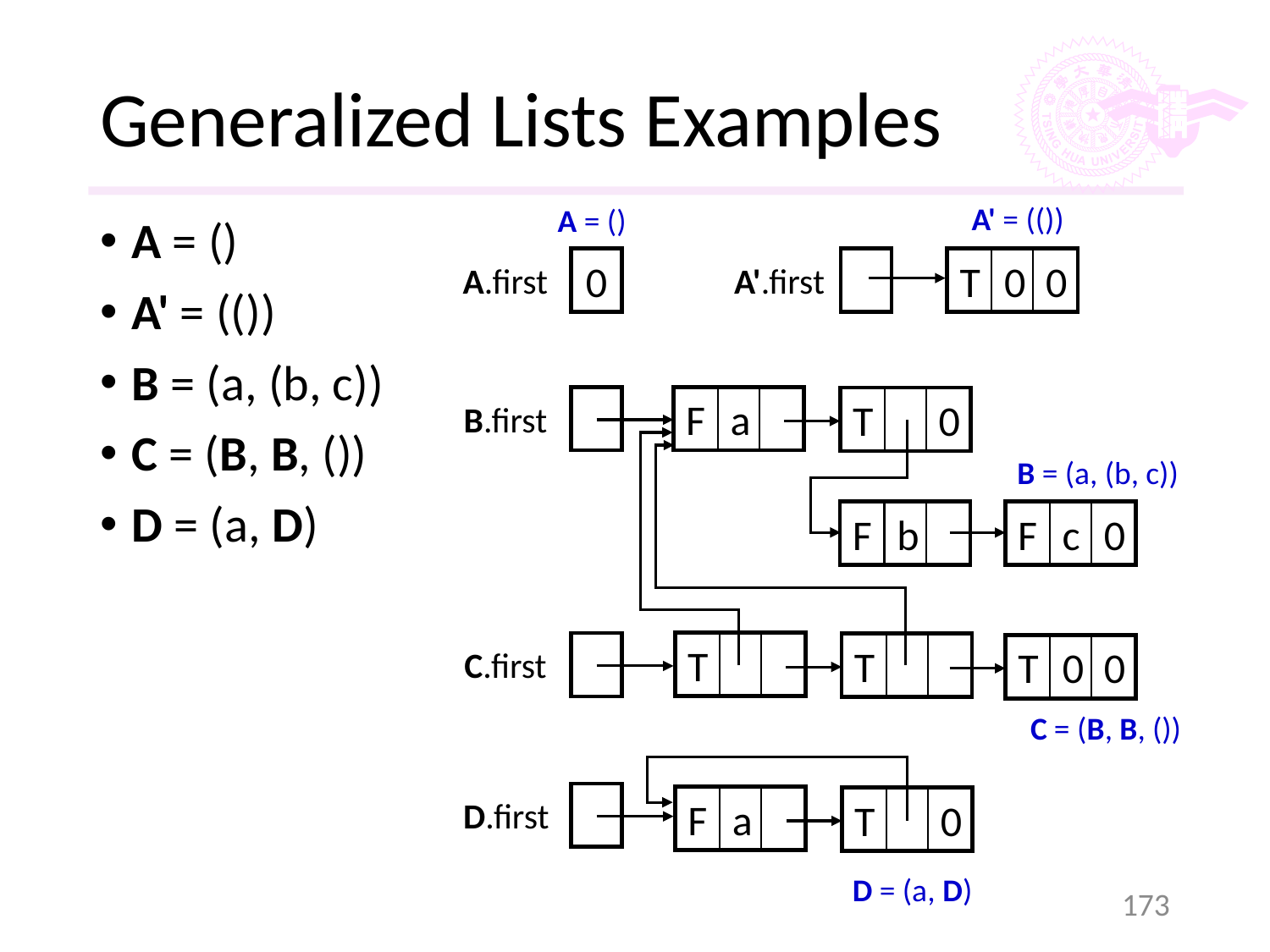

# Generalized Lists Examples
A' = (())

T

0
0
A'.first
A = ()
0
A.first
A = ()
A' = (())
B = (a, (b, c))
C = (B, B, ())
D = (a, D)

F

a

T

0
B.first

B = (a, (b, c))
F

b

F

c
0

T

T

T

0
0
C.first
C = (B, B, ())

F

a

D.first
T

0
D = (a, D)
173